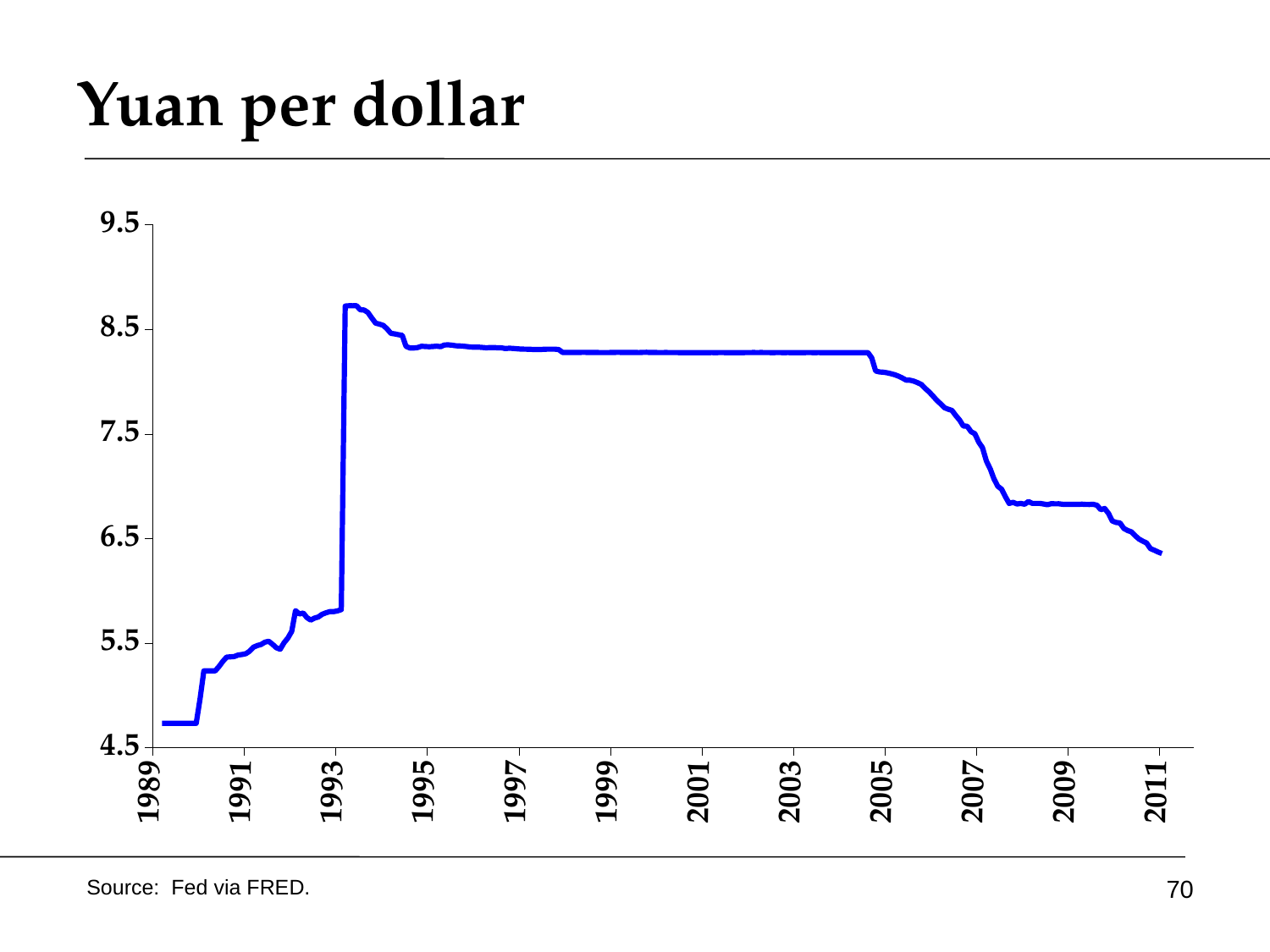

# Yuan per dollar

### Chart

| Category |  |
|---|---|
70
Source:  Fed via FRED.